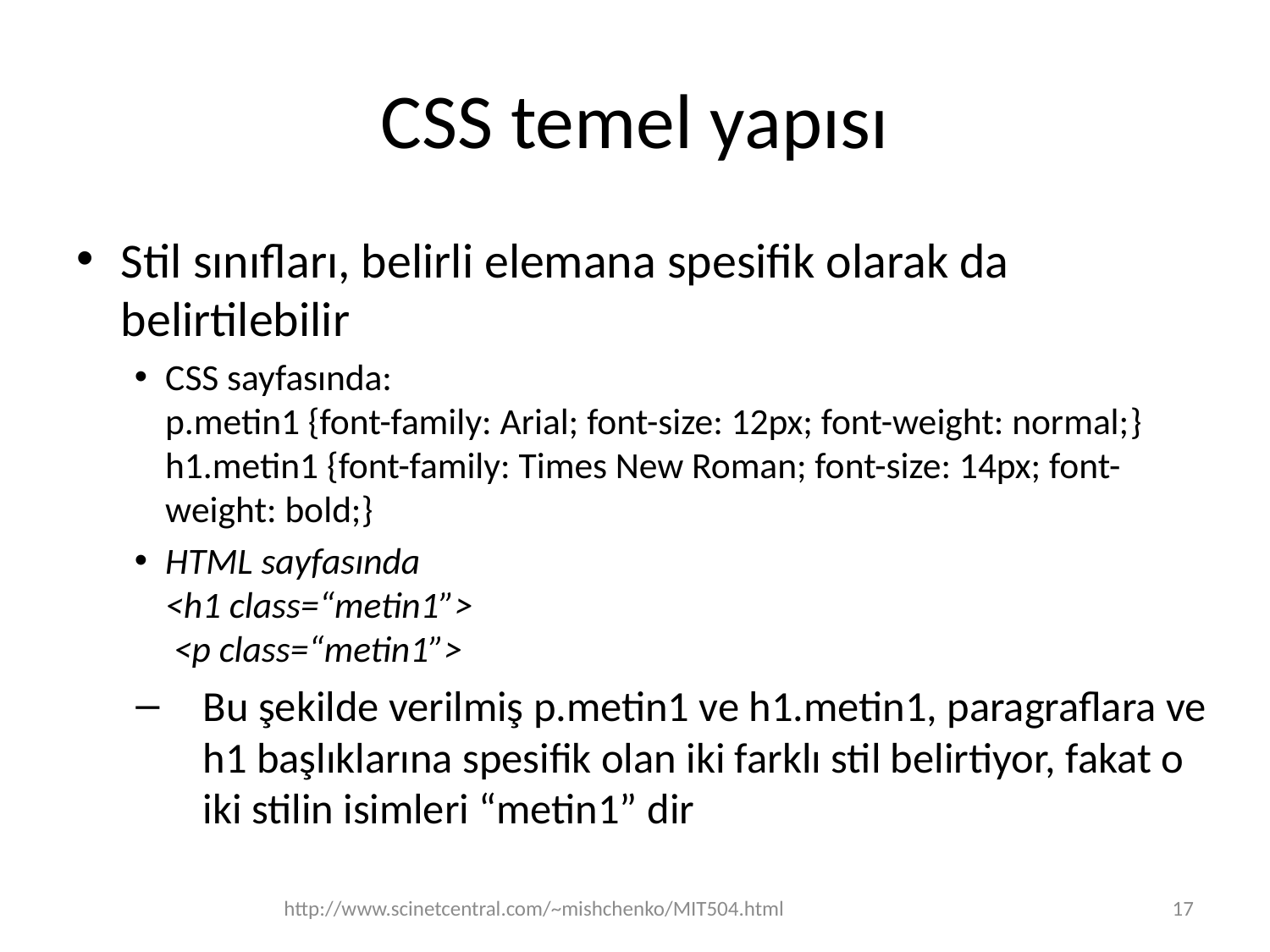

# CSS temel yapısı
Stil sınıfları, belirli elemana spesifik olarak da belirtilebilir
CSS sayfasında:
p.metin1 {font-family: Arial; font-size: 12px; font-weight: normal;}
h1.metin1 {font-family: Times New Roman; font-size: 14px; font-weight: bold;}
HTML sayfasında
<h1 class=“metin1”>
 <p class=“metin1”>
Bu şekilde verilmiş p.metin1 ve h1.metin1, paragraflara ve h1 başlıklarına spesifik olan iki farklı stil belirtiyor, fakat o iki stilin isimleri “metin1” dir
http://www.scinetcentral.com/~mishchenko/MIT504.html
17